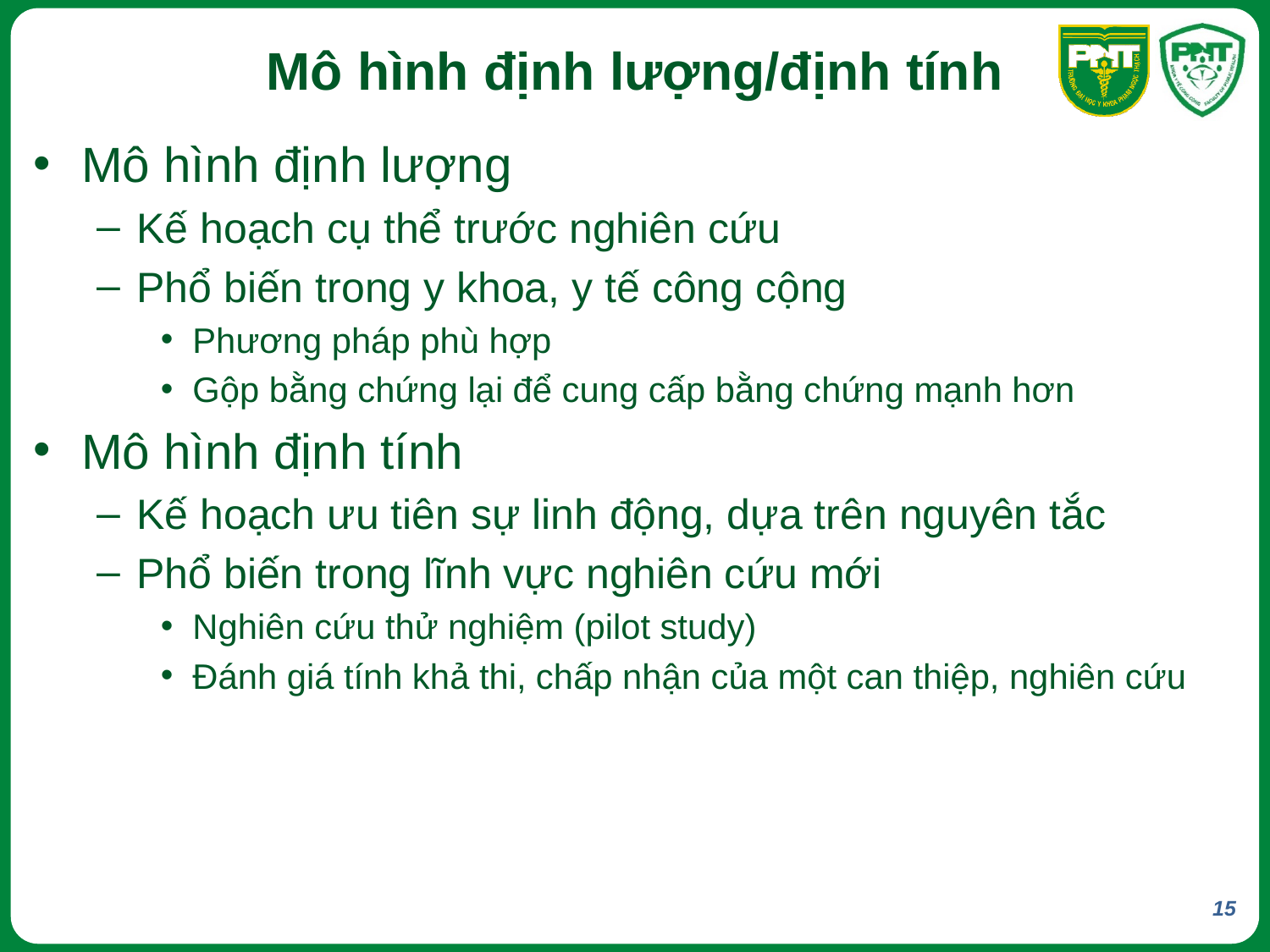

# Mô hình định lượng/định tính
Mô hình định lượng
Kế hoạch cụ thể trước nghiên cứu
Phổ biến trong y khoa, y tế công cộng
Phương pháp phù hợp
Gộp bằng chứng lại để cung cấp bằng chứng mạnh hơn
Mô hình định tính
Kế hoạch ưu tiên sự linh động, dựa trên nguyên tắc
Phổ biến trong lĩnh vực nghiên cứu mới
Nghiên cứu thử nghiệm (pilot study)
Đánh giá tính khả thi, chấp nhận của một can thiệp, nghiên cứu
15